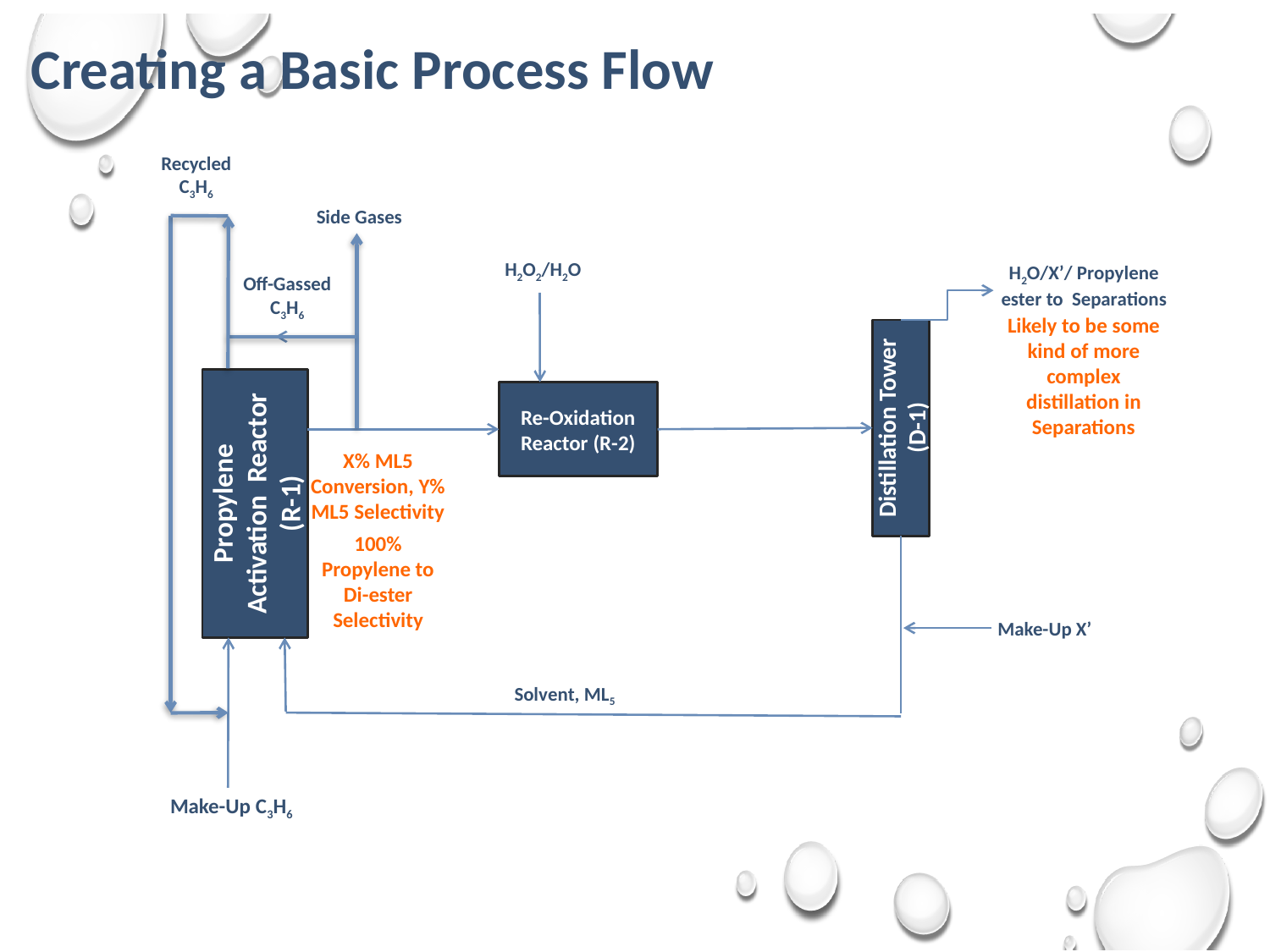

# Creating a Basic Process Flow
Recycled C3H6
H2O2/H2O
H2O/X’/ Propylene ester to  Separations
Off-Gassed C3H6
Distillation Tower (D-1)
Propylene Activation  Reactor (R-1)
Re-Oxidation Reactor (R-2)
Make-Up X’
Solvent, ML5
Make-Up C3H6
Side Gases
Likely to be some kind of more complex distillation in Separations
X% ML5 Conversion, Y% ML5 Selectivity
100% Propylene to Di-ester Selectivity